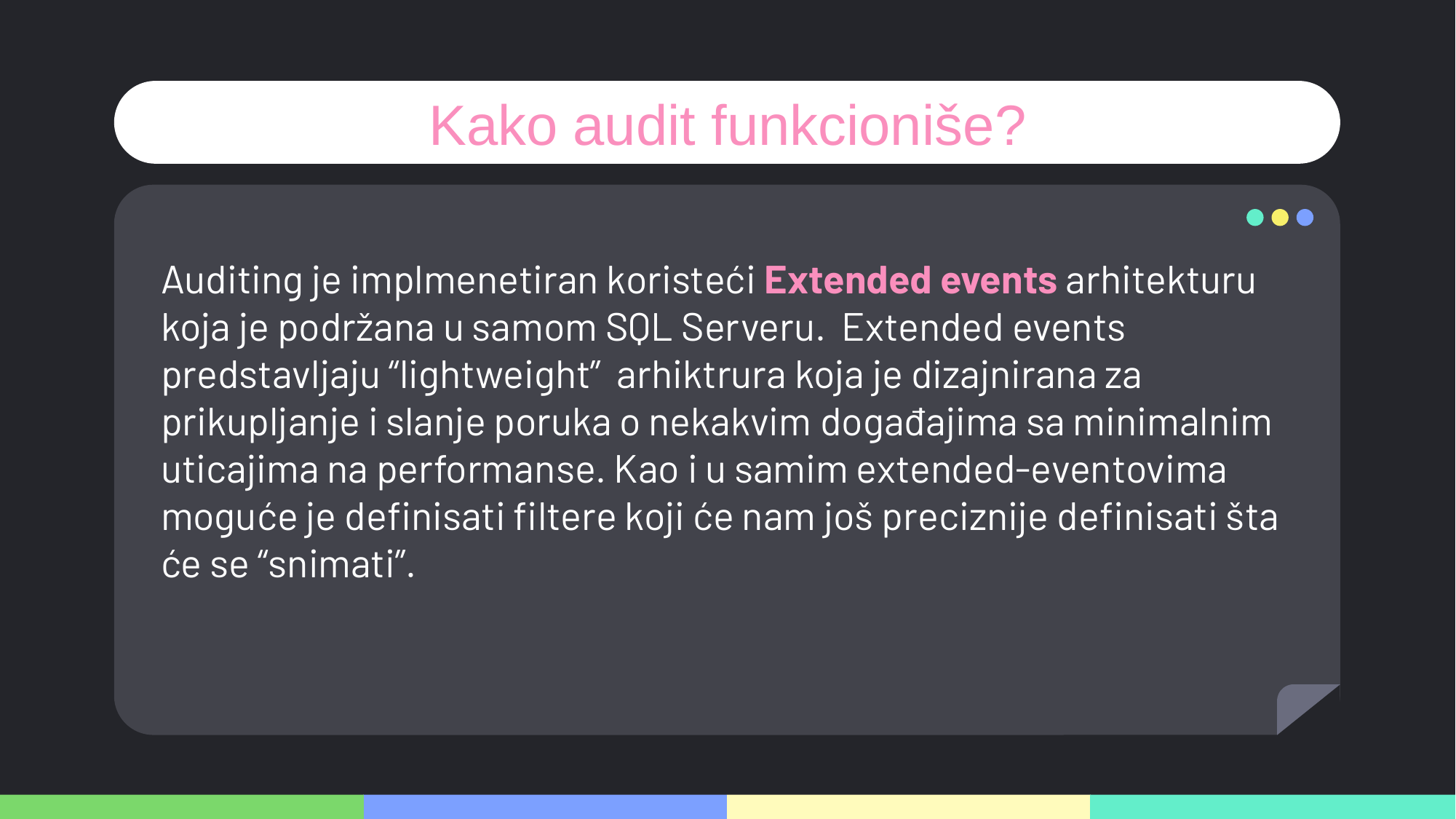

# Kako audit funkcioniše?
Auditing je implmenetiran koristeći Extended events arhitekturu koja je podržana u samom SQL Serveru.  Extended events predstavljaju “lightweight”  arhiktrura koja je dizajnirana za prikupljanje i slanje poruka o nekakvim događajima sa minimalnim uticajima na performanse. Kao i u samim extended-eventovima moguće je definisati filtere koji će nam još preciznije definisati šta će se “snimati”.